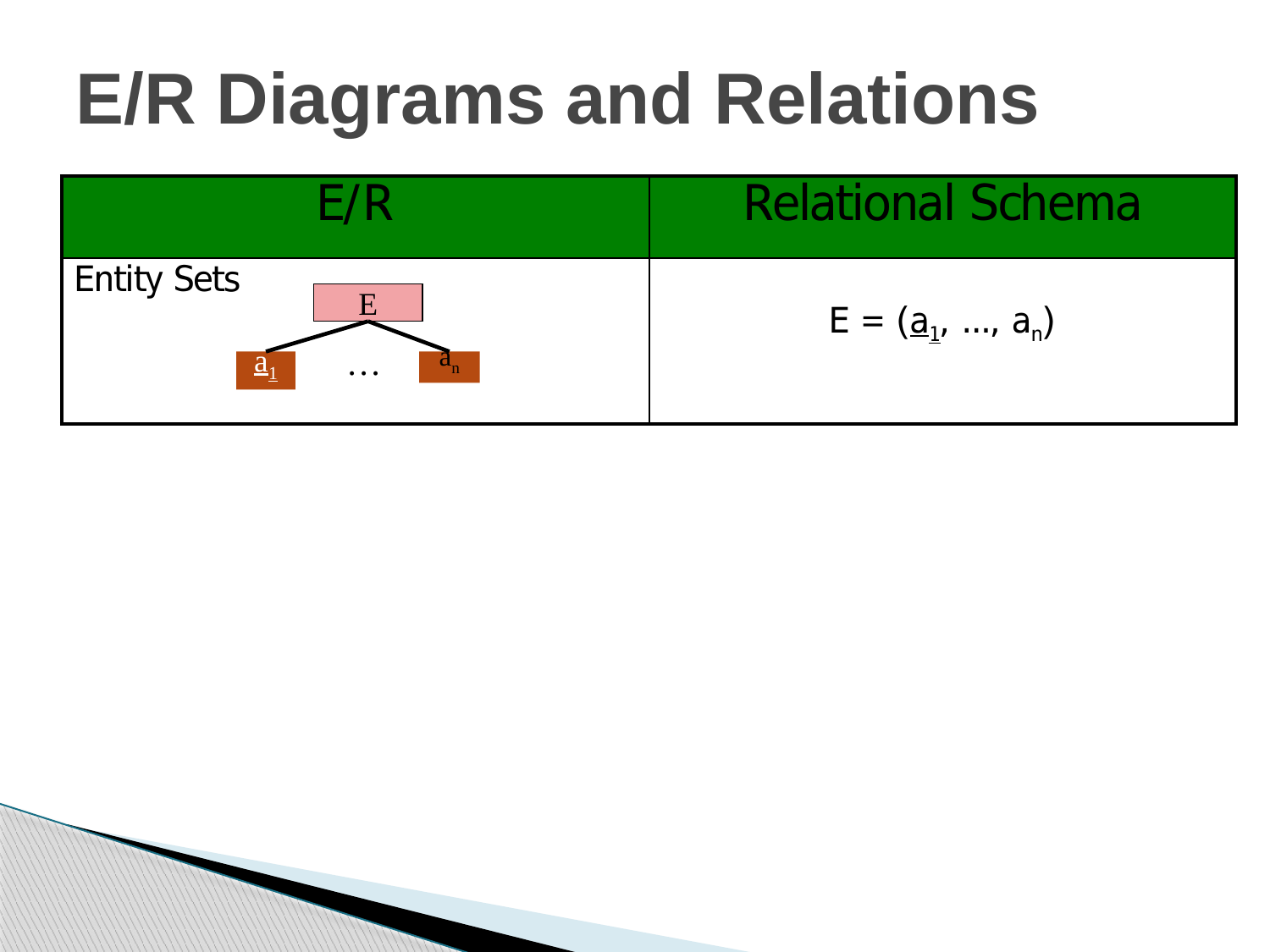

# E/R Diagrams and Relations
| E/R | Relational Schema |
| --- | --- |
| Entity Sets | E = (a1, …, an) |
E
…
a1
an